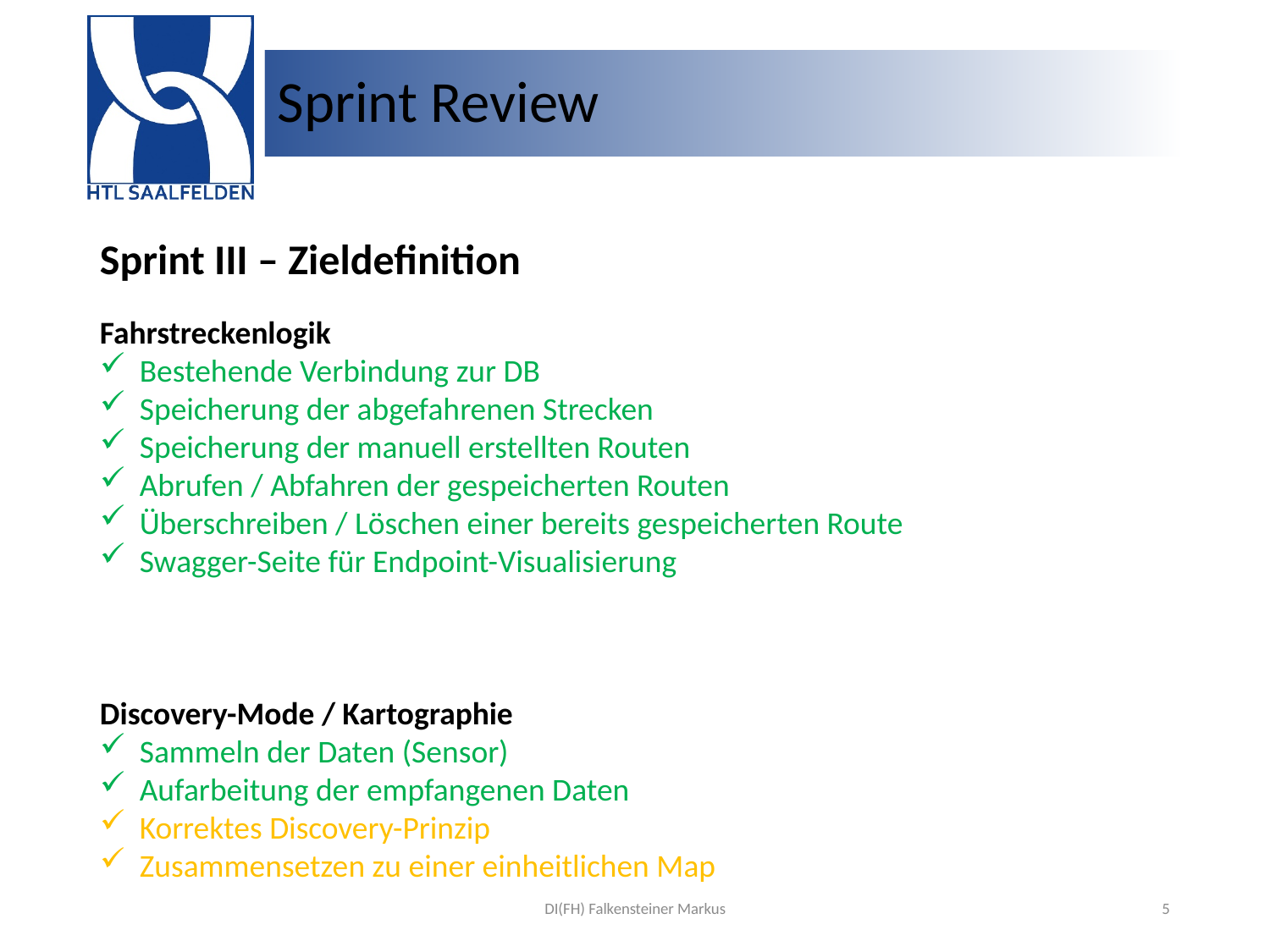

# Sprint Review
Sprint III – Zieldefinition

Fahrstreckenlogik
Bestehende Verbindung zur DB
Speicherung der abgefahrenen Strecken
Speicherung der manuell erstellten Routen
Abrufen / Abfahren der gespeicherten Routen
Überschreiben / Löschen einer bereits gespeicherten Route
Swagger-Seite für Endpoint-Visualisierung

Discovery-Mode / Kartographie
Sammeln der Daten (Sensor)
Aufarbeitung der empfangenen Daten
Korrektes Discovery-Prinzip
Zusammensetzen zu einer einheitlichen Map

DI(FH) Falkensteiner Markus
5